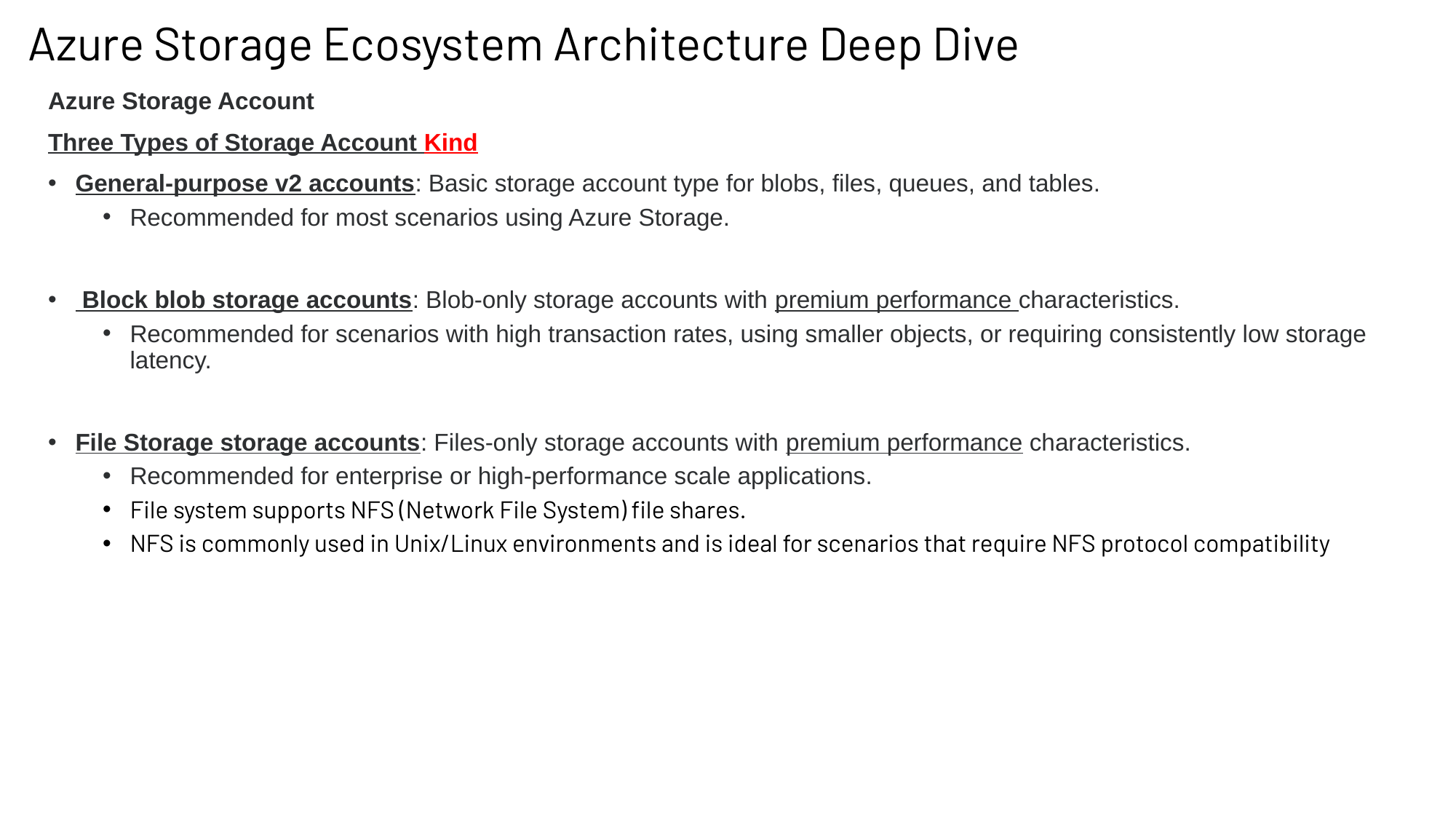

Azure Storage Ecosystem Architecture Deep Dive
Azure Storage Account
Three Types of Storage Account Kind
General-purpose v2 accounts: Basic storage account type for blobs, files, queues, and tables.
Recommended for most scenarios using Azure Storage.

 Block blob storage accounts: Blob-only storage accounts with premium performance characteristics.
Recommended for scenarios with high transaction rates, using smaller objects, or requiring consistently low storage latency.

File Storage storage accounts: Files-only storage accounts with premium performance characteristics.
Recommended for enterprise or high-performance scale applications.
File system supports NFS (Network File System) file shares.
NFS is commonly used in Unix/Linux environments and is ideal for scenarios that require NFS protocol compatibility